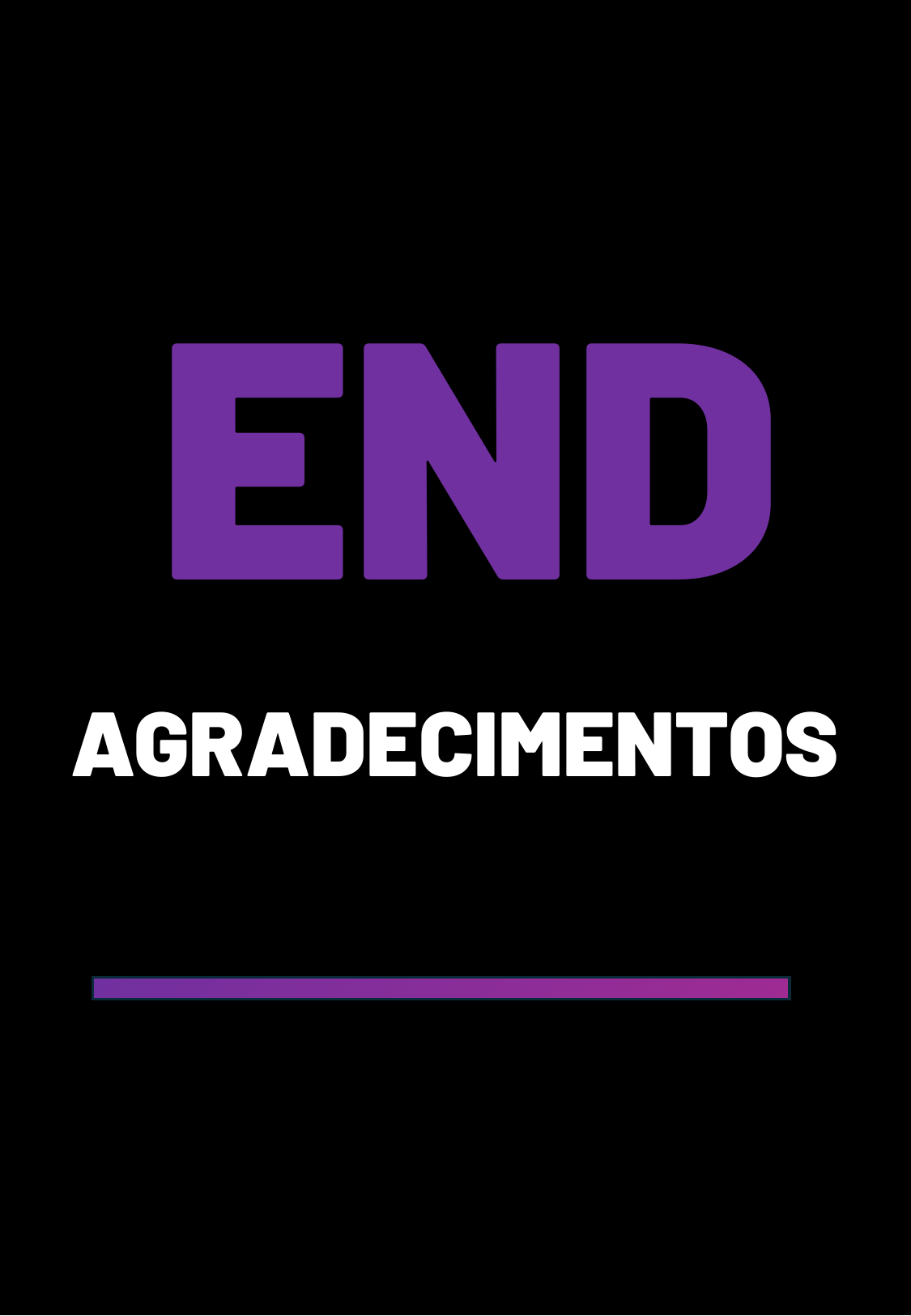

#
END

AGRADECIMENTOS

COMANDOS PYTHON PARA FEITICEIROS - ALAN AMBROZIO
20